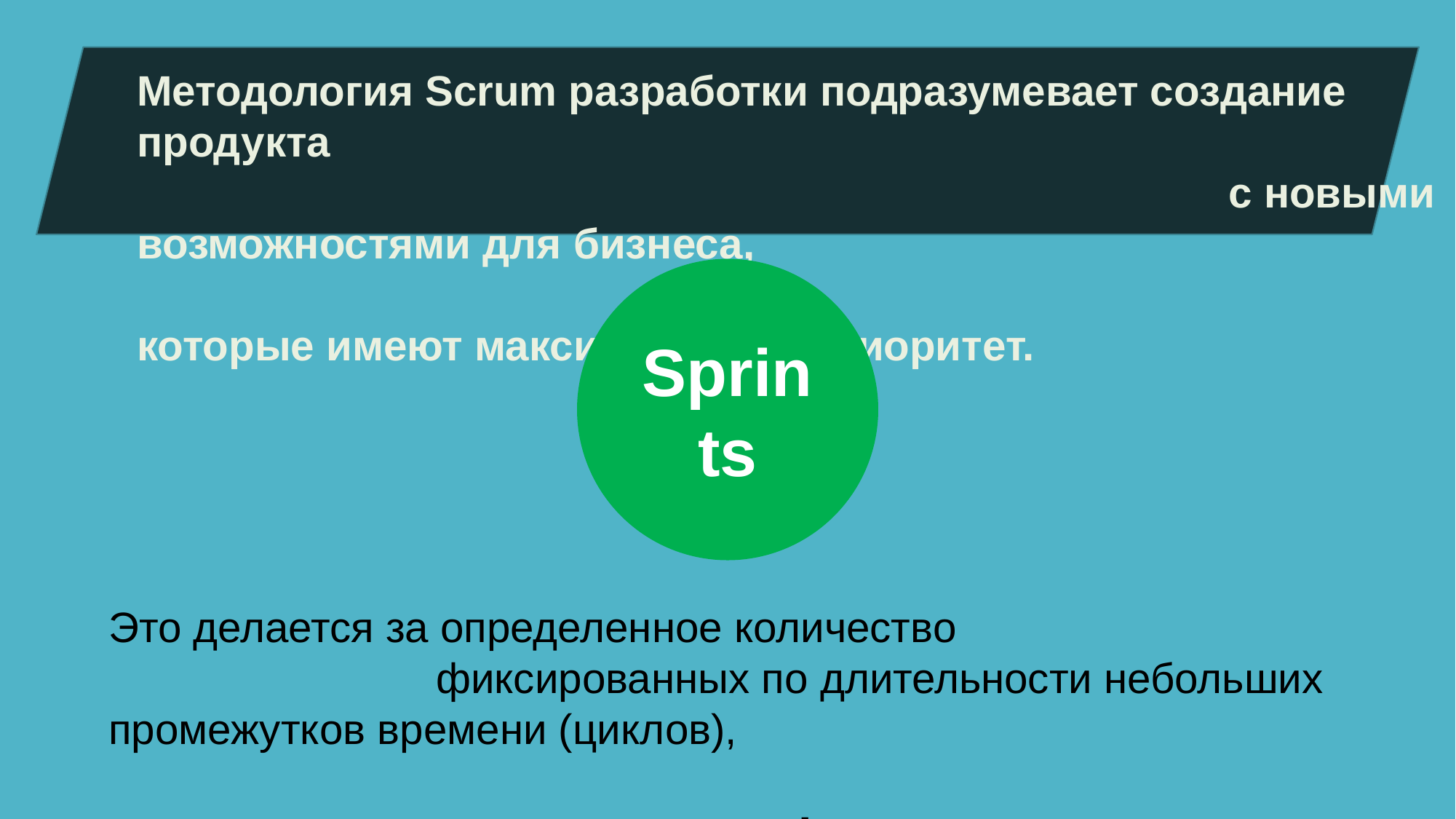

Методология Scrum разработки подразумевает создание продукта
										с новыми возможностями для бизнеса,
											которые имеют максимальный приоритет.
Sprints
Это делается за определенное количество
 			фиксированных по длительности небольших промежутков времени (циклов),
												которые называют спринтами (sprints).